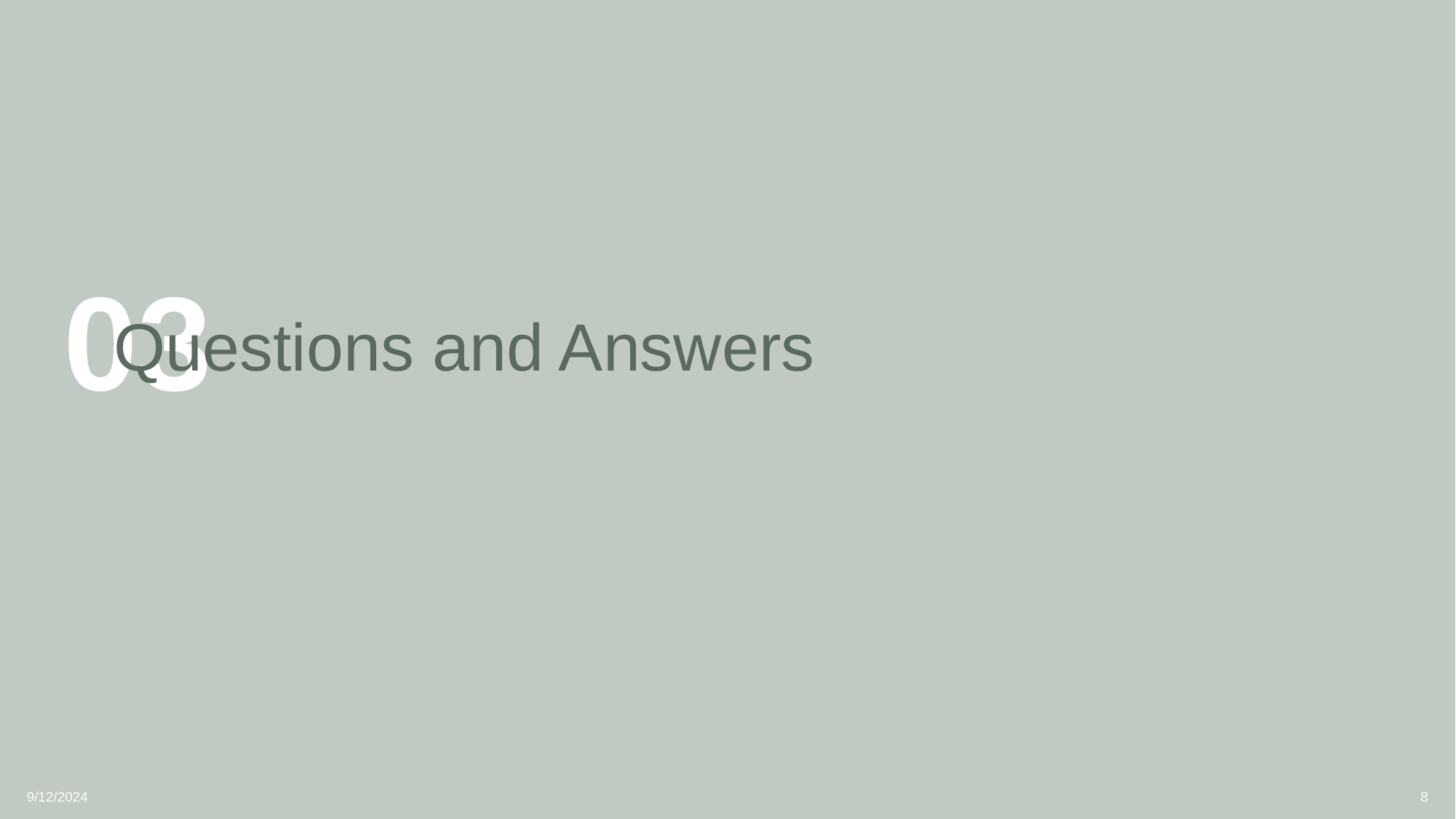

03
# Questions and Answers
9/12/2024
8